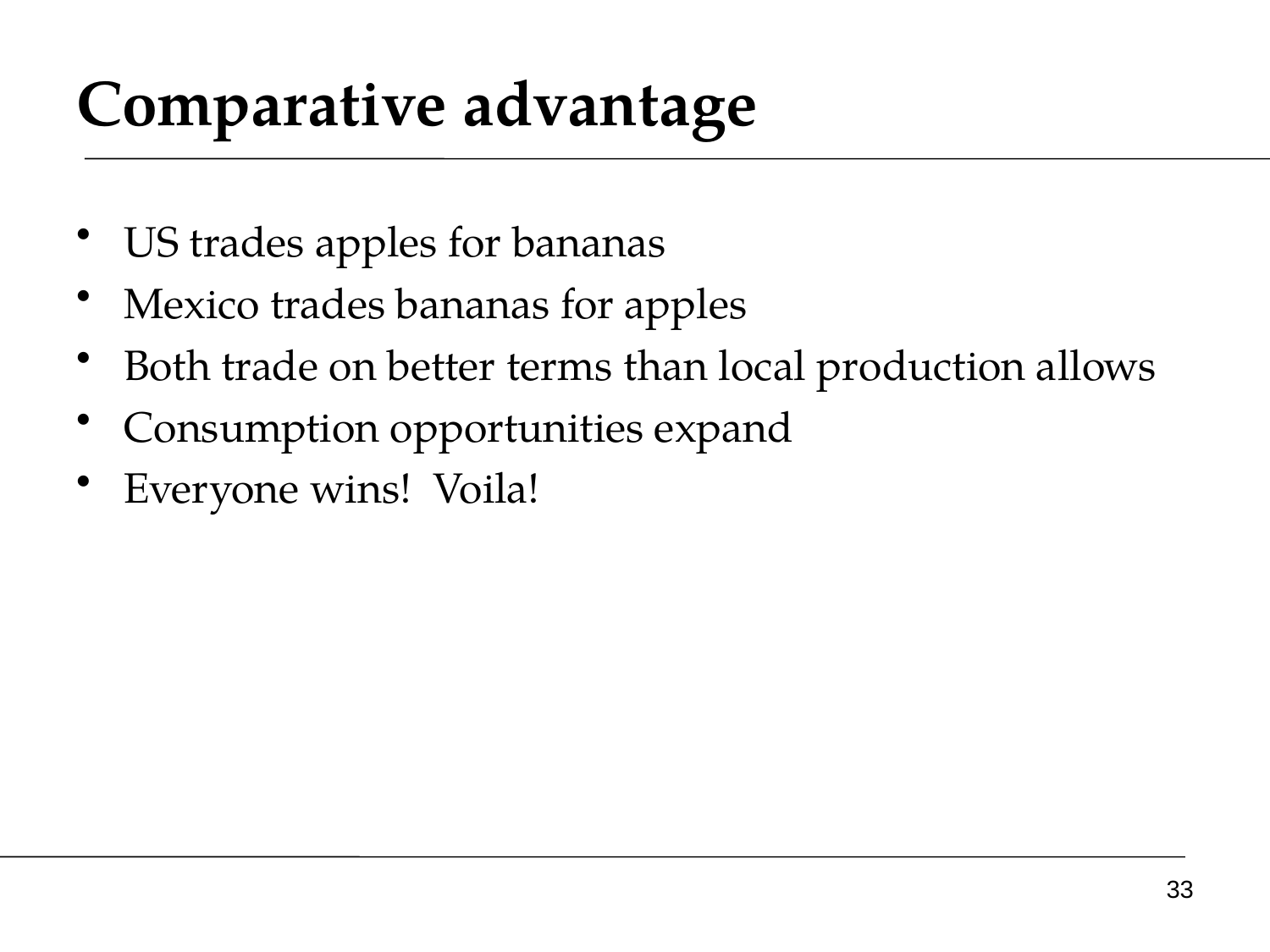

# Comparative advantage
US trades apples for bananas
Mexico trades bananas for apples
Both trade on better terms than local production allows
Consumption opportunities expand
Everyone wins!  Voila!
33